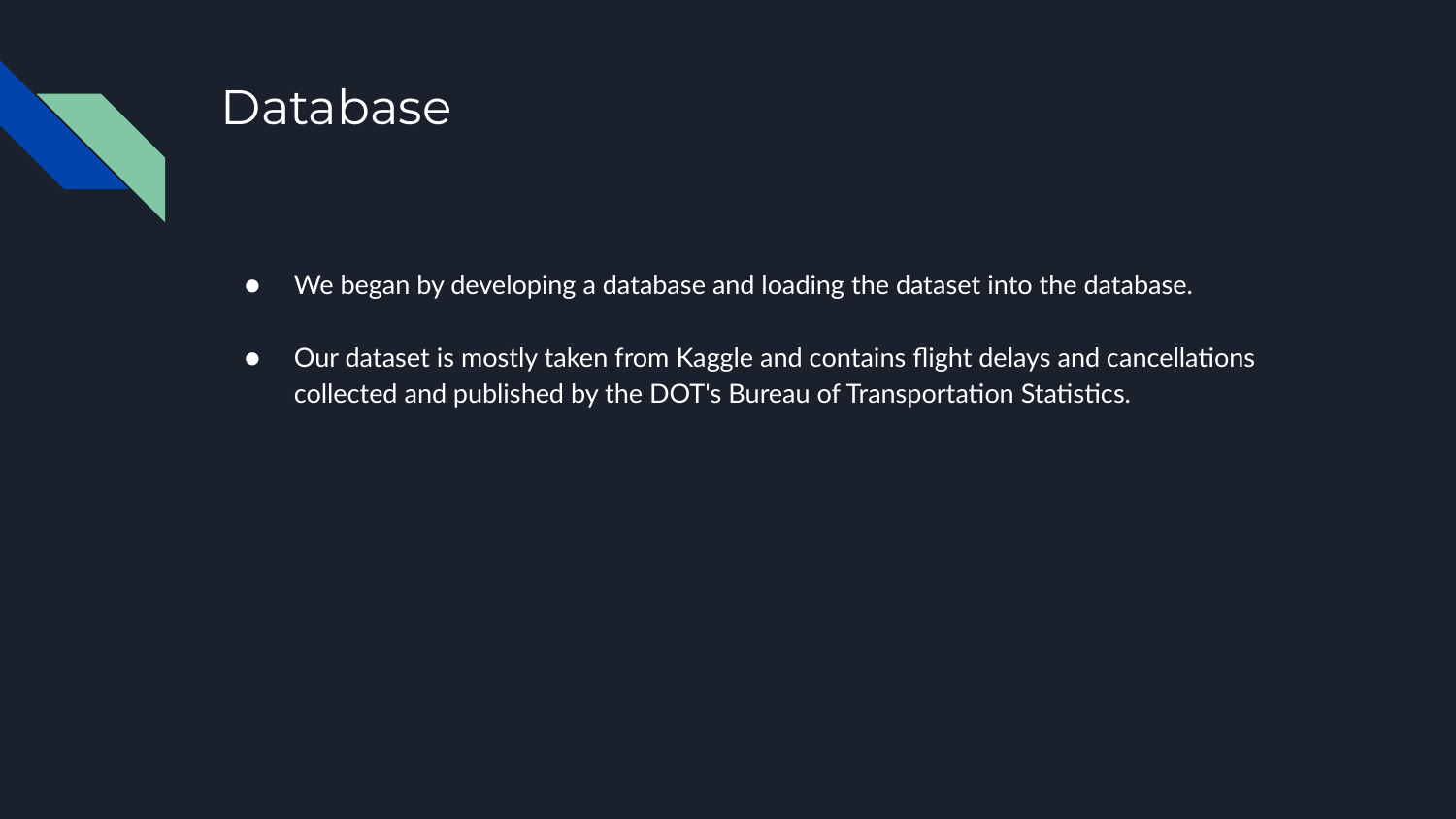

# Database
We began by developing a database and loading the dataset into the database.

Our dataset is mostly taken from Kaggle and contains flight delays and cancellations collected and published by the DOT's Bureau of Transportation Statistics.